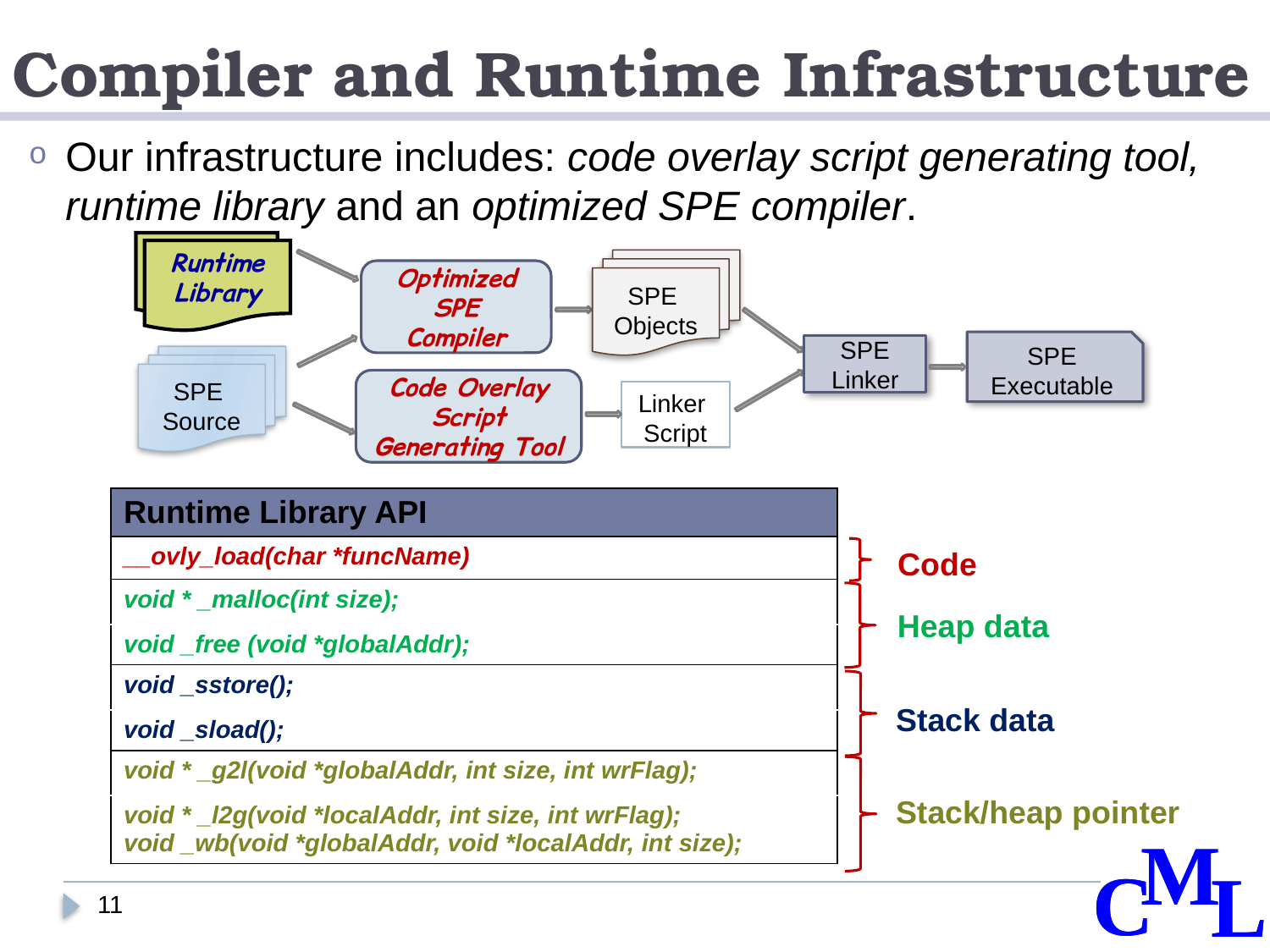

# Compiler and Runtime Infrastructure
Our infrastructure includes: code overlay script generating tool, runtime library and an optimized SPE compiler.

Runtime
Library
SPE
Objects
Optimized SPE Compiler

SPE
Executable

SPE Linker
SPE
Source

Code Overlay Script Generating Tool
Linker
Script

| Runtime Library API |
| --- |
| \_\_ovly\_load(char \*funcName) |
| void \* \_malloc(int size); |
| void \_free (void \*globalAddr); |
| void \_sstore(); |
| void \_sload(); |
| void \* \_g2l(void \*globalAddr, int size, int wrFlag); |
| void \* \_l2g(void \*localAddr, int size, int wrFlag); void \_wb(void \*globalAddr, void \*localAddr, int size); |
Code

Heap data

Stack data

Stack/heap pointer
11